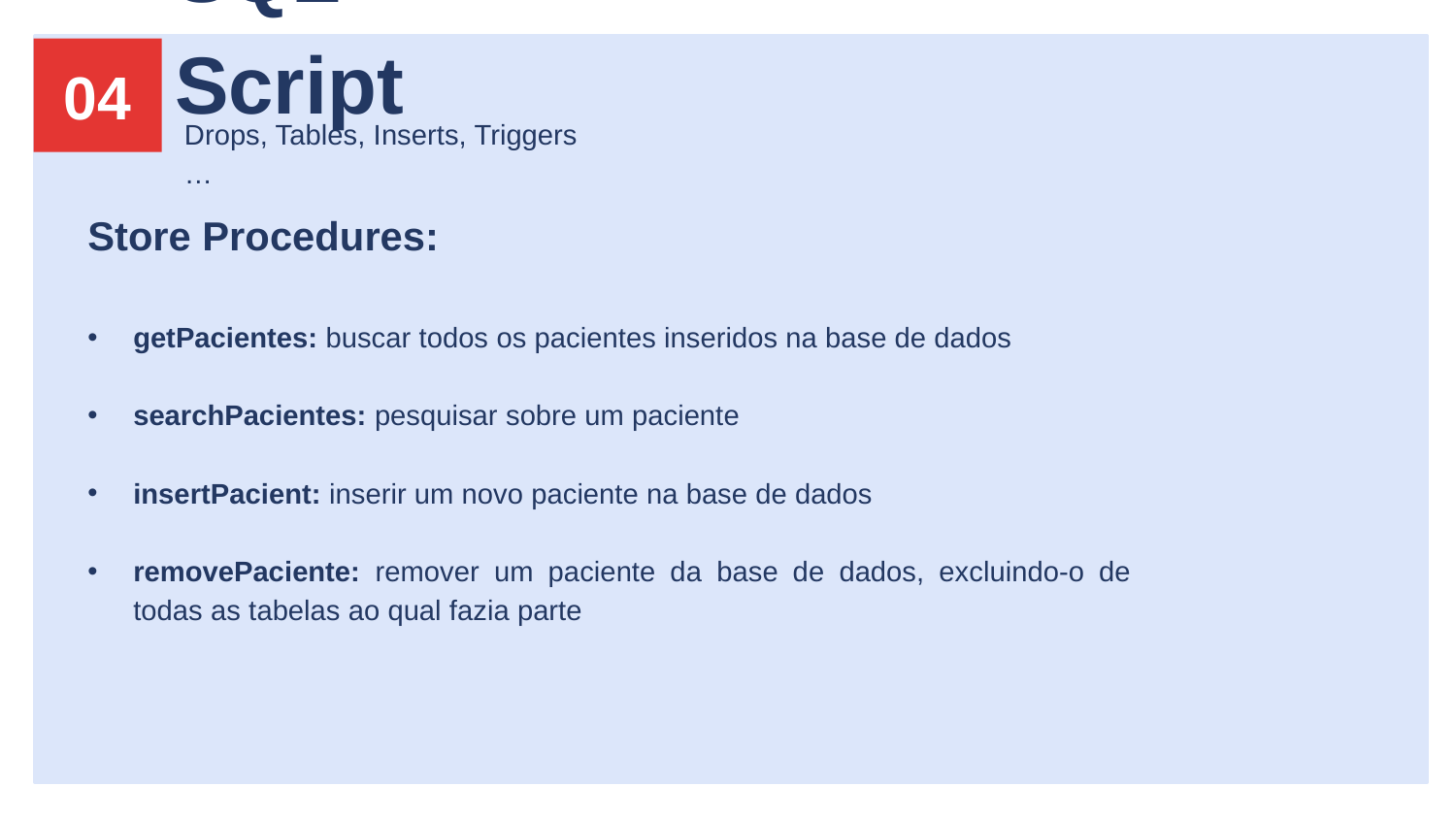

04
SQL Script
Drops, Tables, Inserts, Triggers …
Store Procedures:

getPacientes: buscar todos os pacientes inseridos na base de dados

searchPacientes: pesquisar sobre um paciente

insertPacient: inserir um novo paciente na base de dados

removePaciente: remover um paciente da base de dados, excluindo-o de todas as tabelas ao qual fazia parte